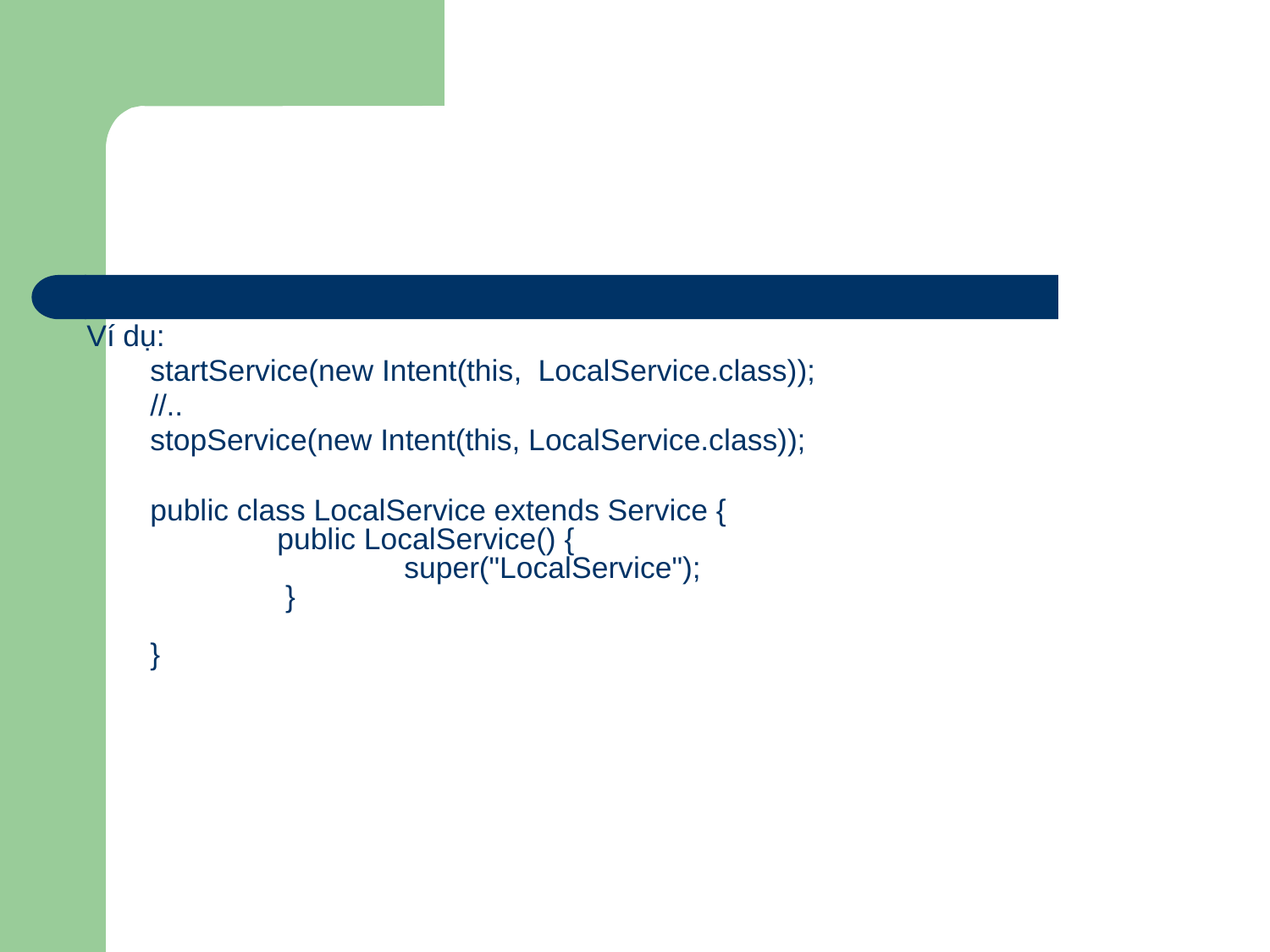

#
Ví dụ:
	startService(new Intent(this,  LocalService.class));
	//..
	stopService(new Intent(this, LocalService.class));

	public class LocalService extends Service {
  	public LocalService() {
      		super("LocalService");
	 }
}